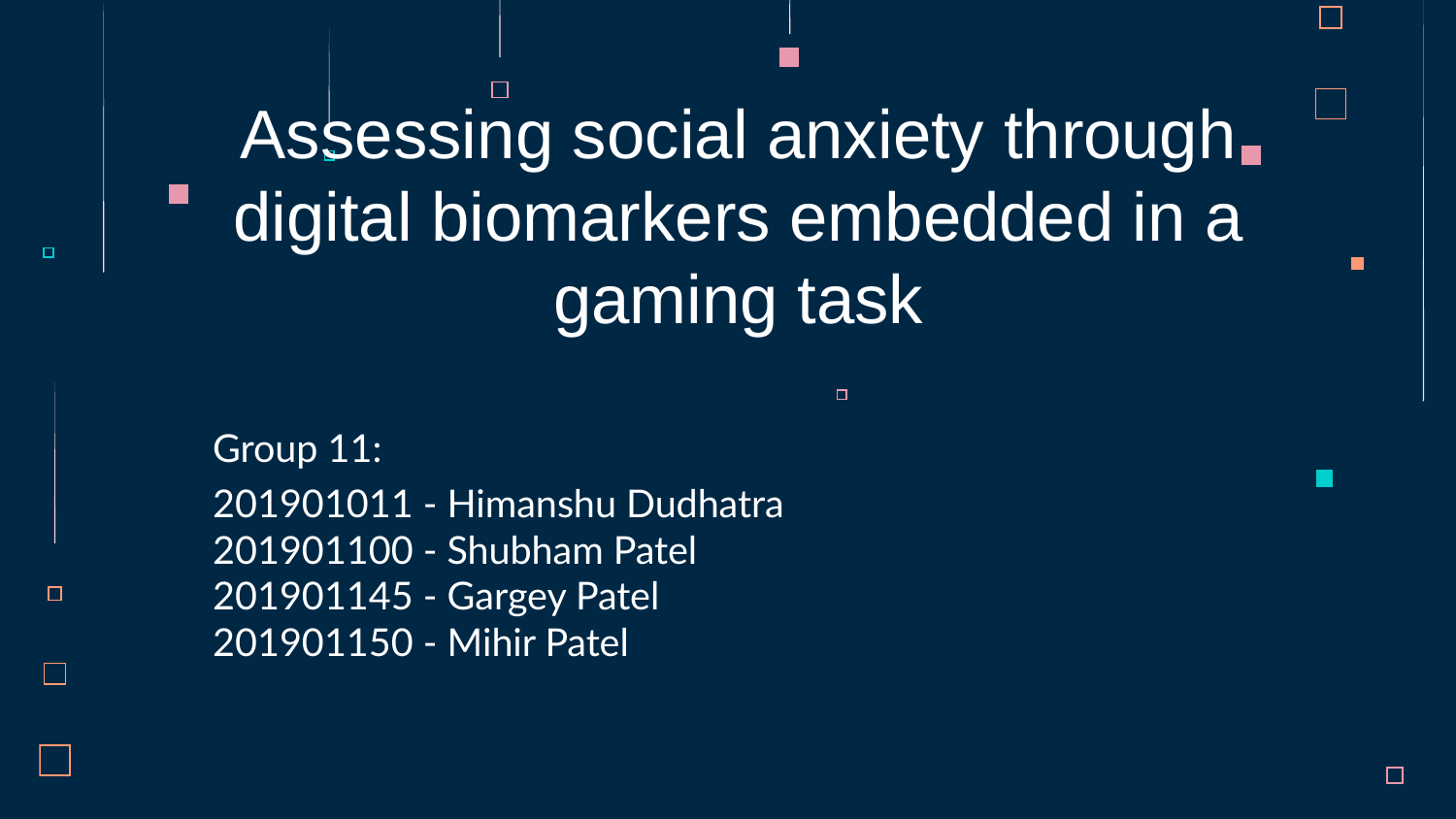

# Assessing social anxiety through digital biomarkers embedded in a gaming task
Group 11:

201901011 - Himanshu Dudhatra
201901100 - Shubham Patel
201901145 - Gargey Patel
201901150 - Mihir Patel